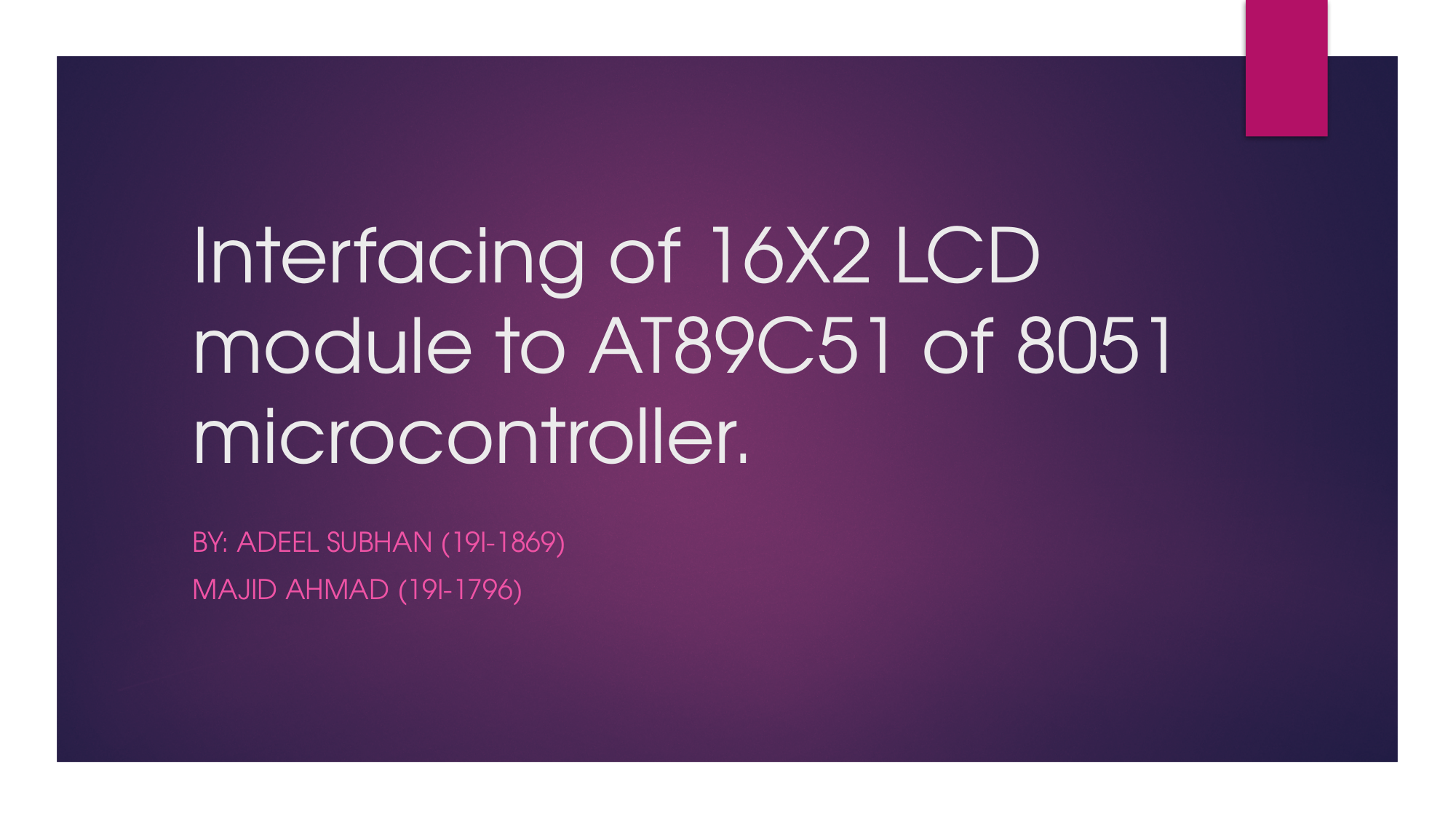

# Interfacing of 16X2 LCD module to AT89C51 of 8051 microcontroller.
By: Adeel Subhan (19I-1869)
Majid Ahmad (19I-1796)